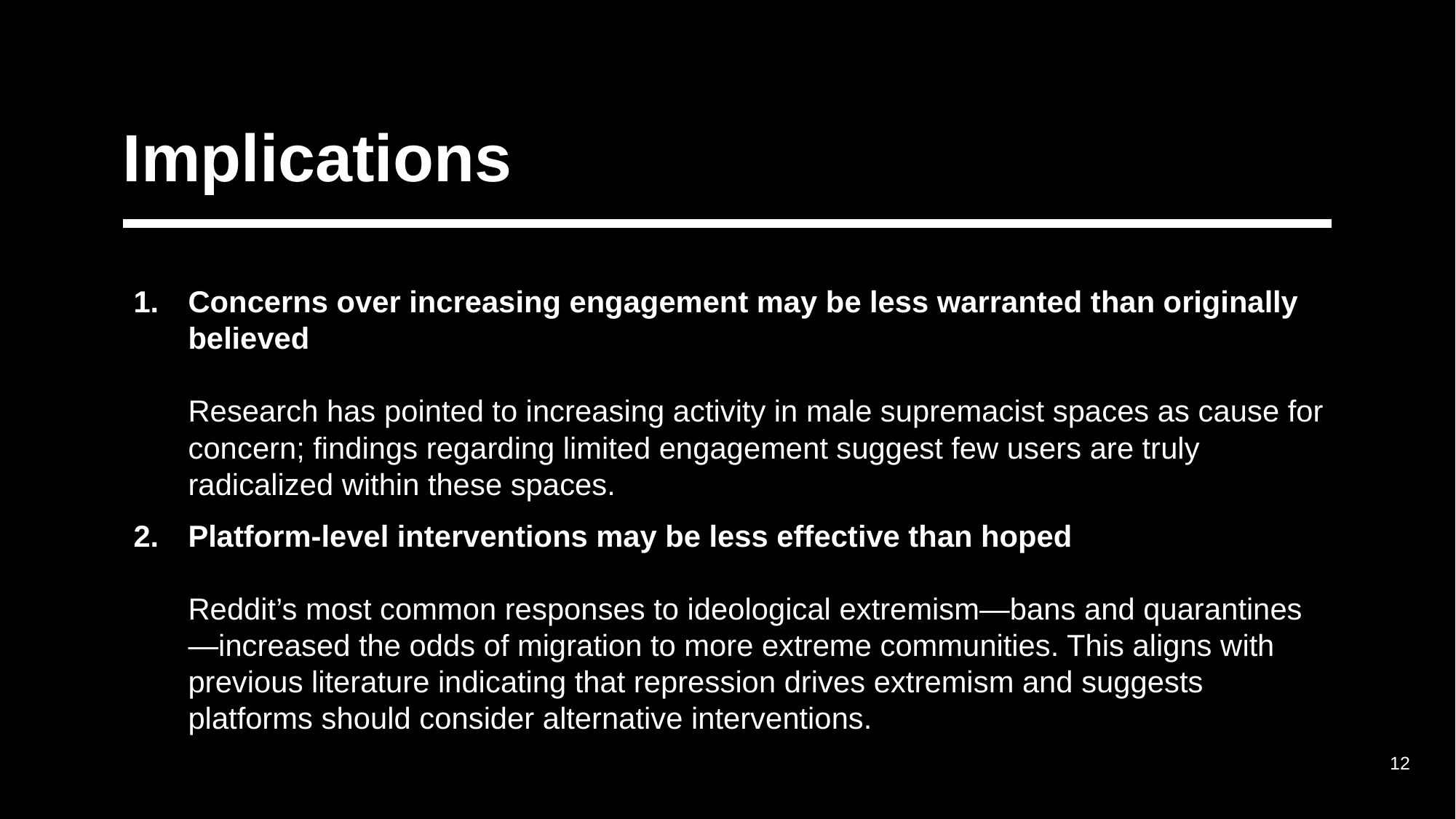

# Implications
Concerns over increasing engagement may be less warranted than originally  believed
Research has pointed to increasing activity in male supremacist spaces as cause for concern; findings regarding limited engagement suggest few users are truly radicalized within these spaces.
Platform-level interventions may be less effective than hoped
Reddit’s most common responses to ideological extremism—bans and quarantines—increased the odds of migration to more extreme communities. This aligns with previous literature indicating that repression drives extremism and suggests platforms should consider alternative interventions.
12